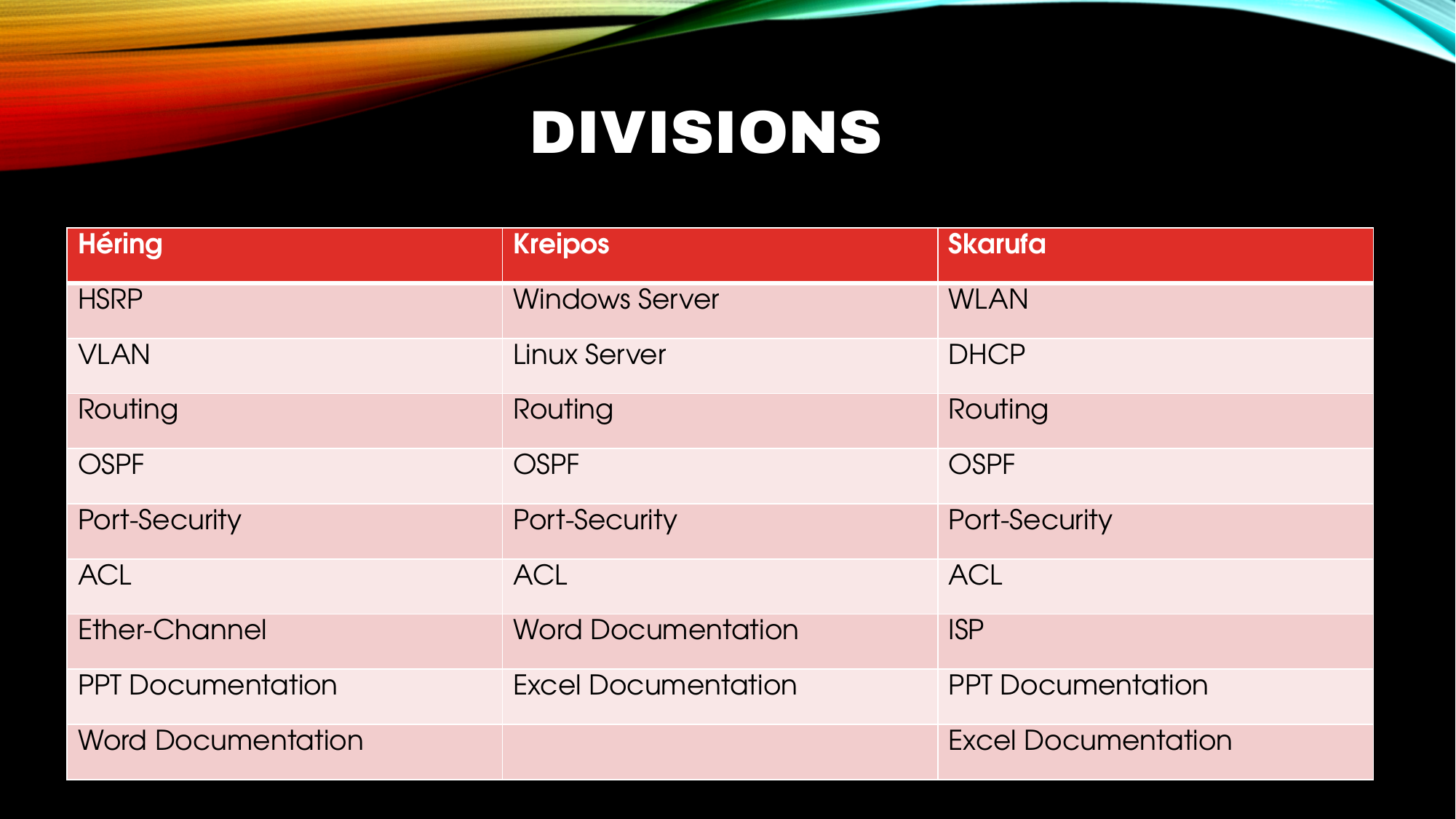

# Divisions
| Héring | Kreipos | Skarufa |
| --- | --- | --- |
| HSRP | Windows Server | WLAN |
| VLAN | Linux Server | DHCP |
| Routing | Routing | Routing |
| OSPF | OSPF | OSPF |
| Port-Security | Port-Security | Port-Security |
| ACL | ACL | ACL |
| Ether-Channel | Word Documentation | ISP |
| PPT Documentation | Excel Documentation | PPT Documentation |
| Word Documentation |  | Excel Documentation |